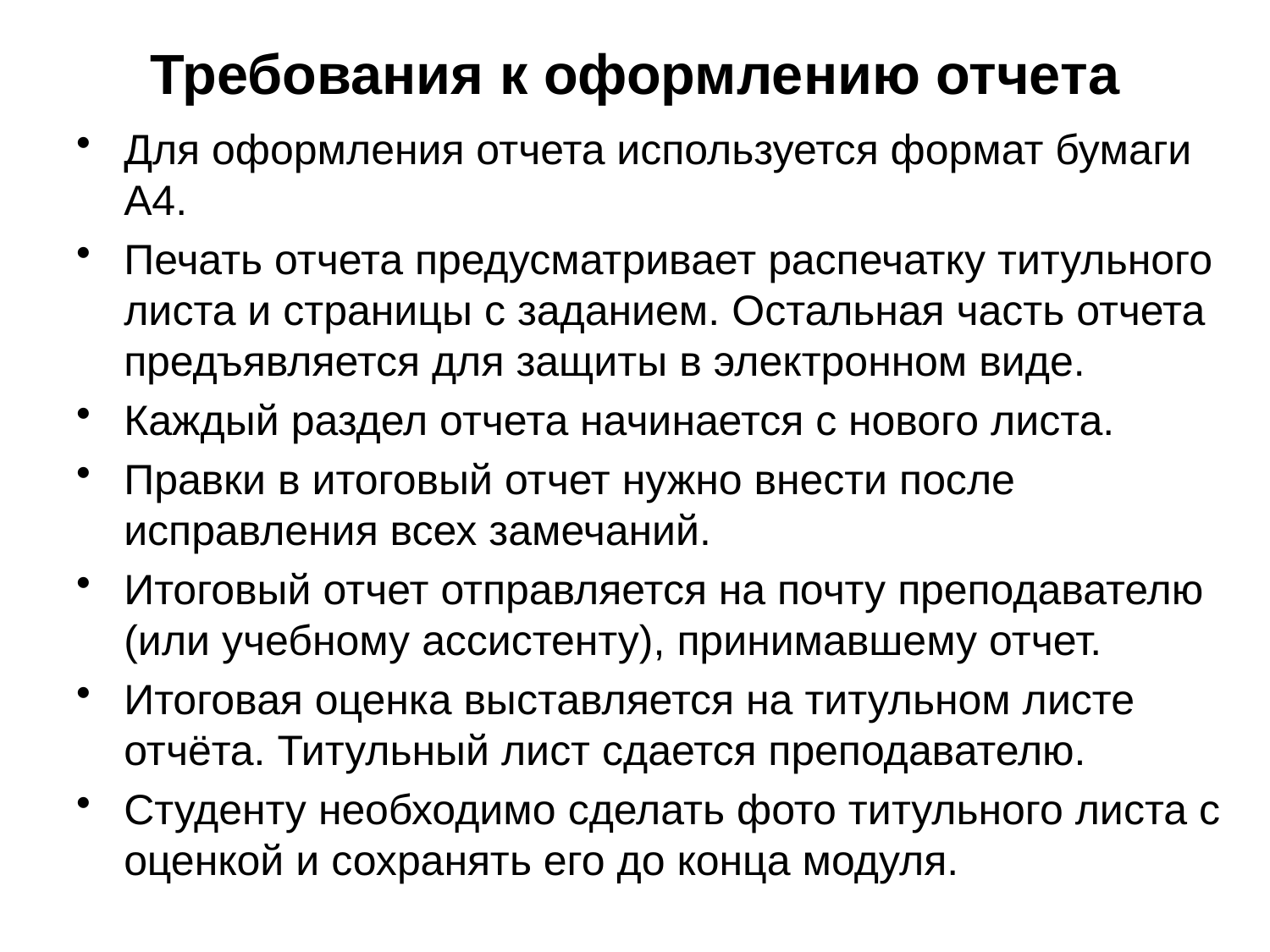

# Требования к оформлению отчета
Для оформления отчета используется формат бумаги А4.
Печать отчета предусматривает распечатку титульного листа и страницы с заданием. Остальная часть отчета предъявляется для защиты в электронном виде.
Каждый раздел отчета начинается с нового листа.
Правки в итоговый отчет нужно внести после исправления всех замечаний.
Итоговый отчет отправляется на почту преподавателю (или учебному ассистенту), принимавшему отчет.
Итоговая оценка выставляется на титульном листе отчёта. Титульный лист сдается преподавателю.
Студенту необходимо сделать фото титульного листа с оценкой и сохранять его до конца модуля.